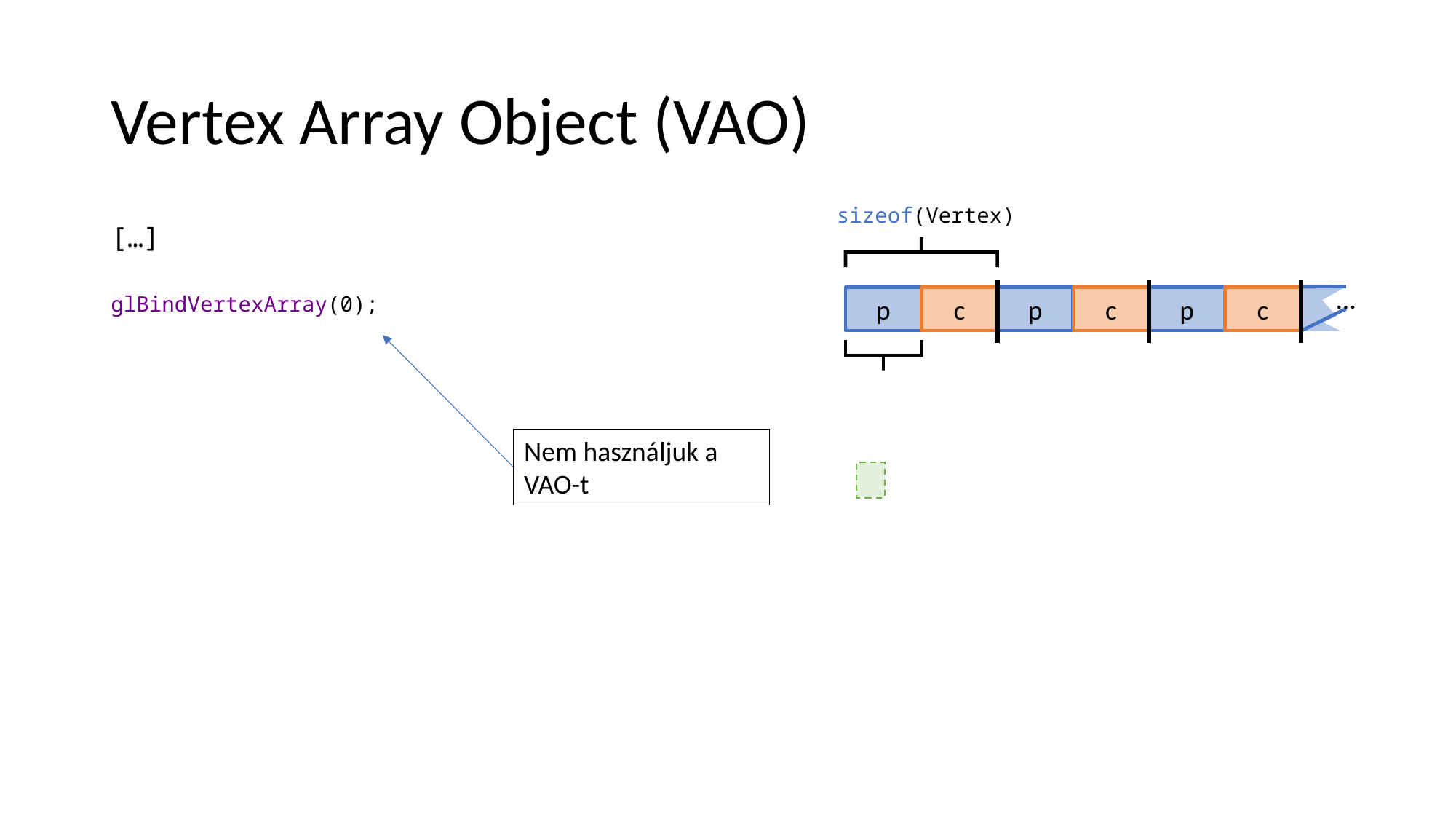

# Vertex Array Object (VAO)

sizeof(Vertex)
[…]

…

p
c
p
c
p
c
glBindVertexArray(0);

Nem használjuk a VAO-t